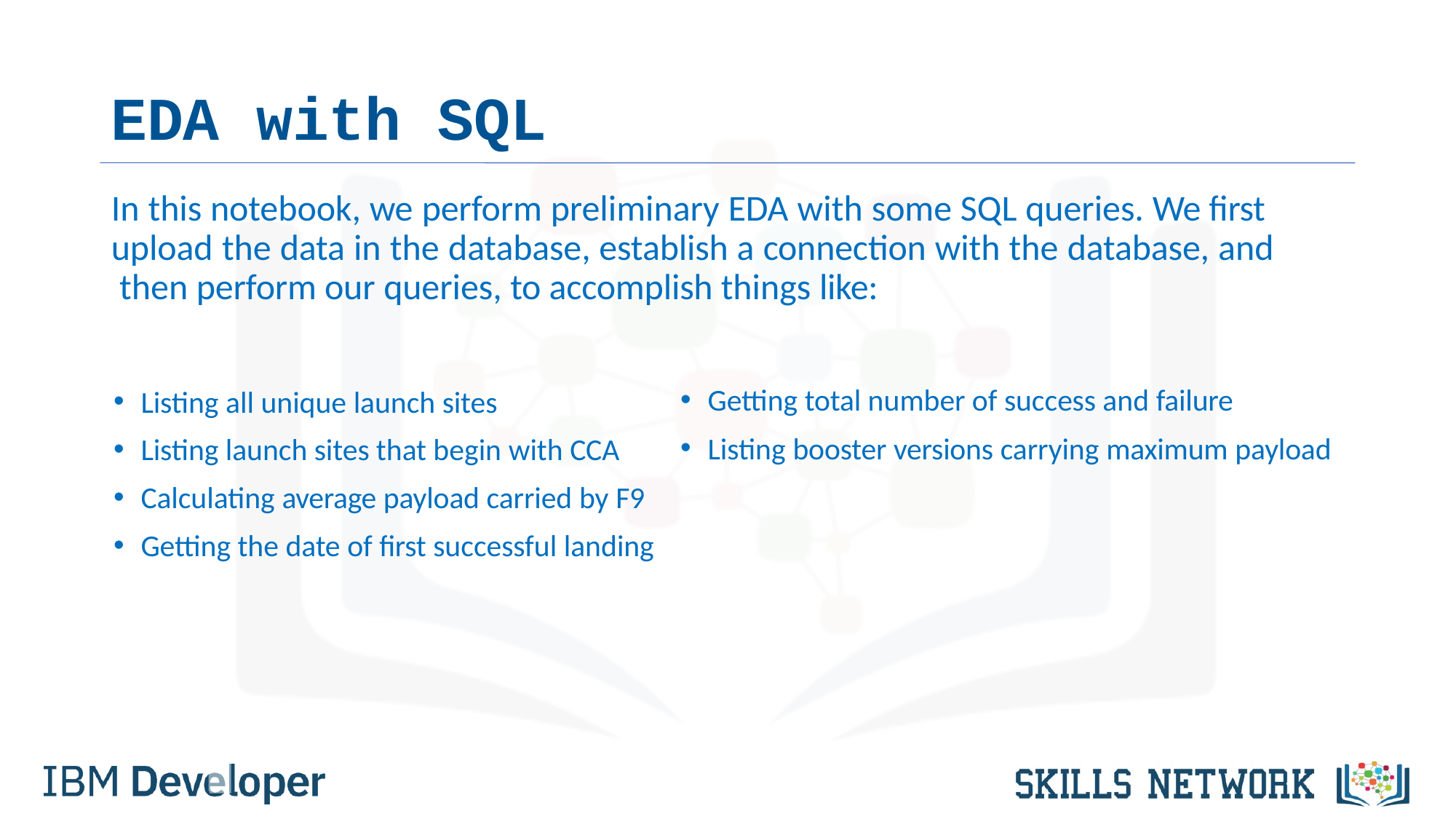

# EDA with SQL
In this notebook, we perform preliminary EDA with some SQL queries. We first  upload the data in the database, establish a connection with the database, and  then perform our queries, to accomplish things like:
Getting total number of success and failure
Listing booster versions carrying maximum payload
Listing all unique launch sites
Listing launch sites that begin with CCA
Calculating average payload carried by F9
Getting the date of first successful landing